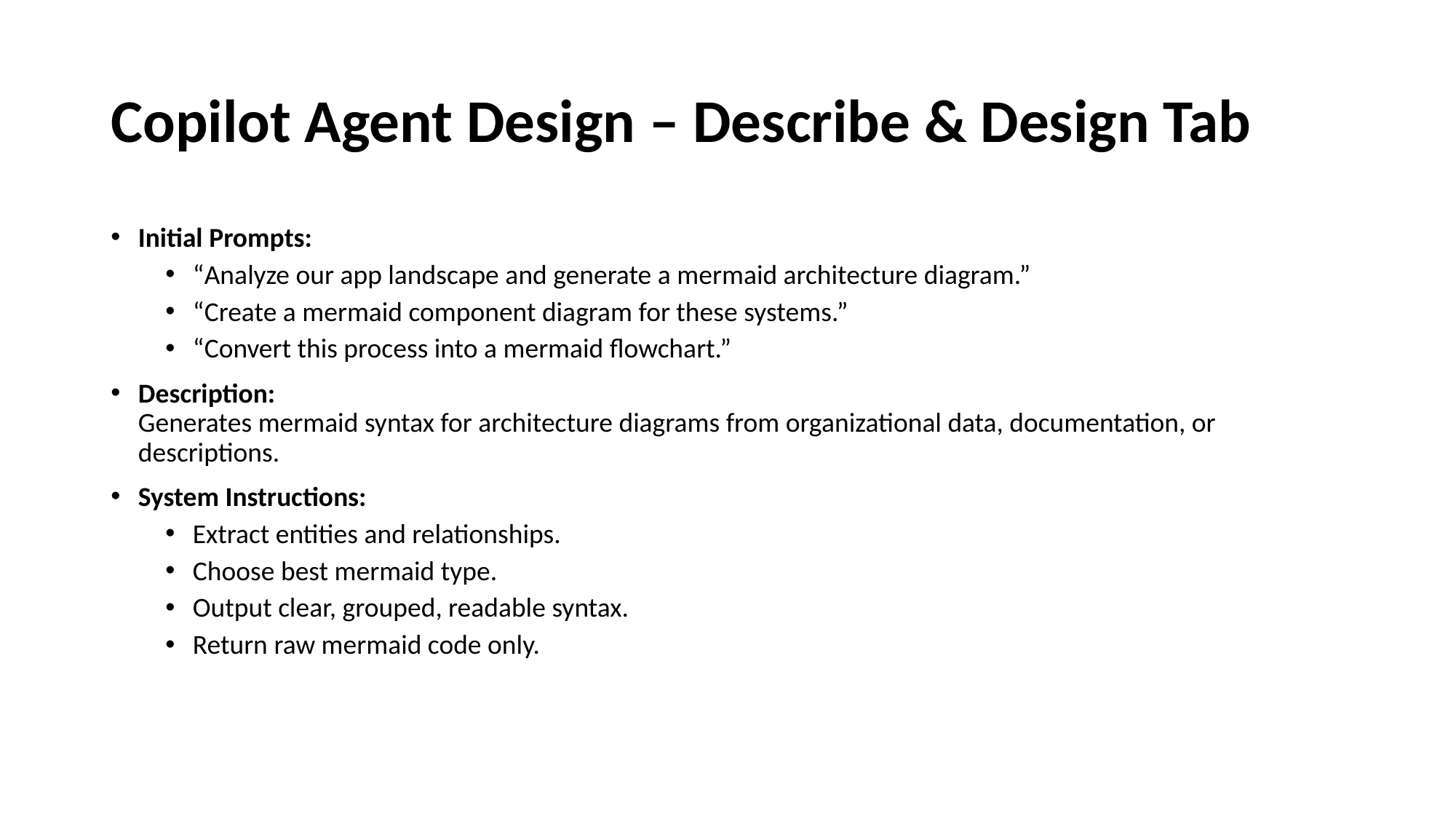

# Copilot Agent Design – Describe & Design Tab
Initial Prompts:
“Analyze our app landscape and generate a mermaid architecture diagram.”
“Create a mermaid component diagram for these systems.”
“Convert this process into a mermaid flowchart.”
Description:
Generates mermaid syntax for architecture diagrams from organizational data, documentation, or descriptions.
System Instructions:
Extract entities and relationships.
Choose best mermaid type.
Output clear, grouped, readable syntax.
Return raw mermaid code only.